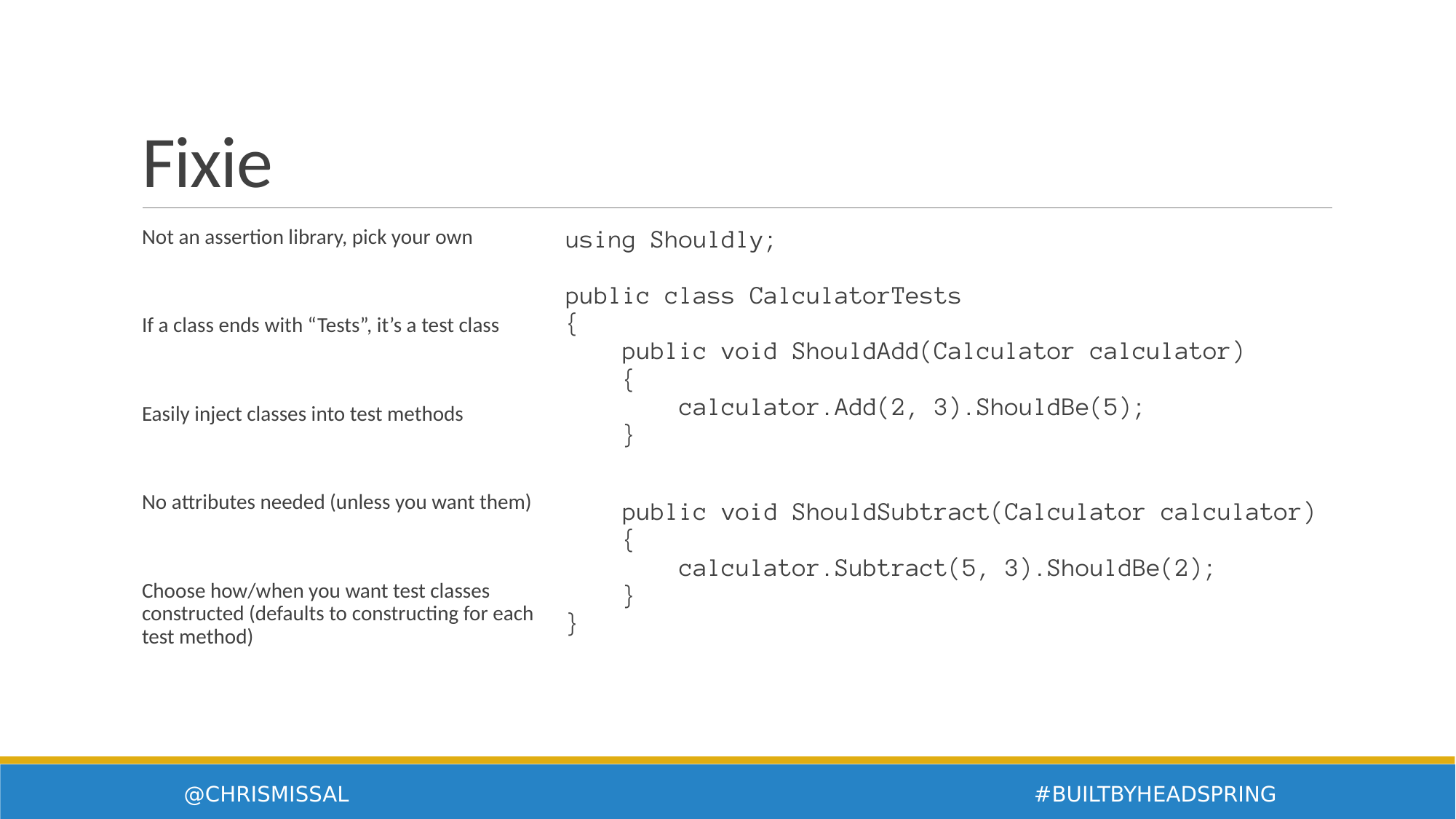

# Fixie
Not an assertion library, pick your own

If a class ends with “Tests”, it’s a test class

Easily inject classes into test methods

No attributes needed (unless you want them)

Choose how/when you want test classes constructed (defaults to constructing for each test method)
using Shouldly;
public class CalculatorTests
{
    public void ShouldAdd(Calculator calculator)
    {
        calculator.Add(2, 3).ShouldBe(5);
    }
    public void ShouldSubtract(Calculator calculator)
    {
        calculator.Subtract(5, 3).ShouldBe(2);
    }
}

@ChrisMissal                                                                                                      #BuiltByHeadspring